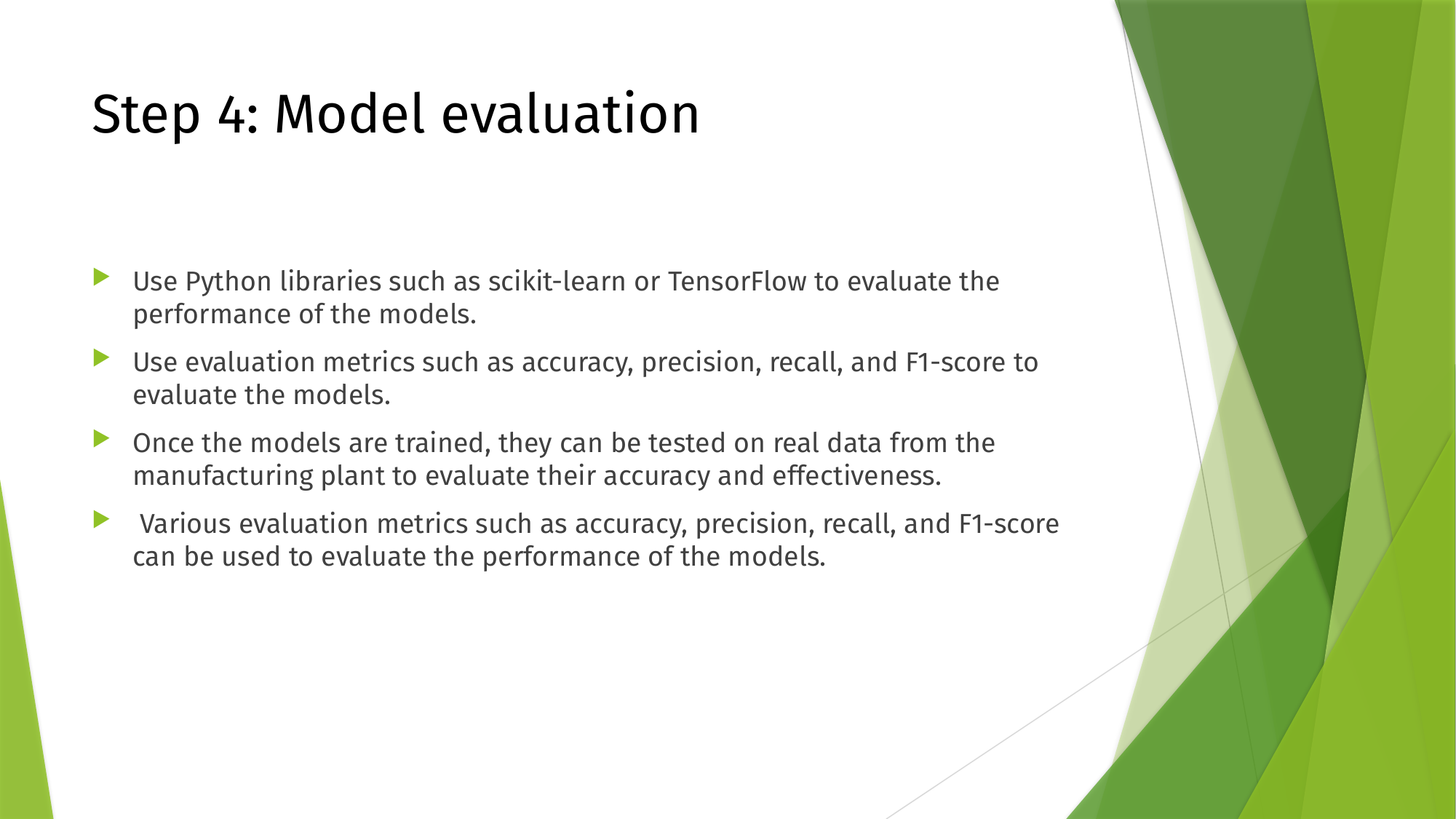

# Step 4: Model evaluation
Use Python libraries such as scikit-learn or TensorFlow to evaluate the performance of the models.
Use evaluation metrics such as accuracy, precision, recall, and F1-score to evaluate the models.
Once the models are trained, they can be tested on real data from the manufacturing plant to evaluate their accuracy and effectiveness.
 Various evaluation metrics such as accuracy, precision, recall, and F1-score can be used to evaluate the performance of the models.